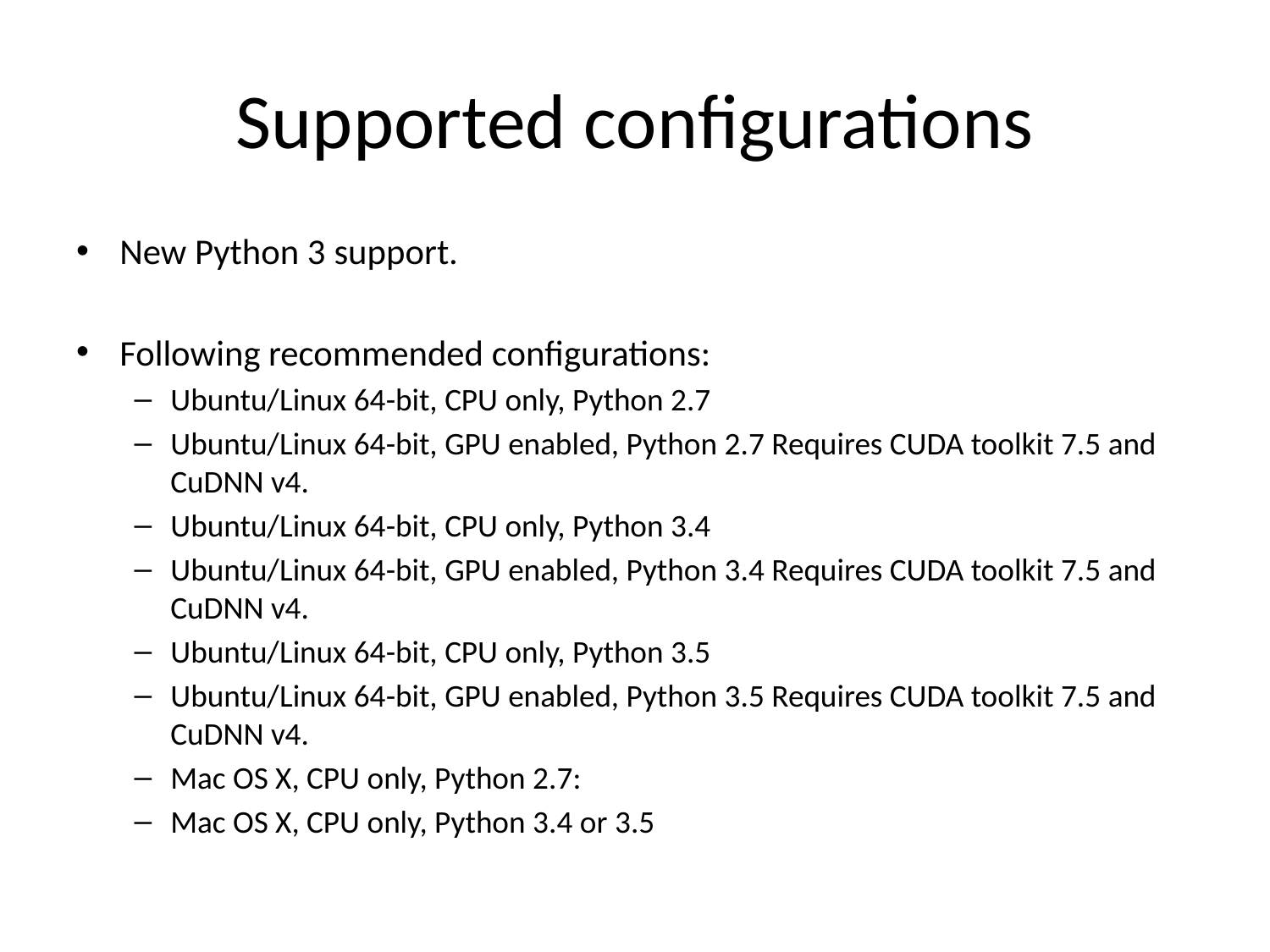

# Supported configurations
New Python 3 support.

Following recommended configurations:
Ubuntu/Linux 64-bit, CPU only, Python 2.7
Ubuntu/Linux 64-bit, GPU enabled, Python 2.7 Requires CUDA toolkit 7.5 and CuDNN v4.
Ubuntu/Linux 64-bit, CPU only, Python 3.4
Ubuntu/Linux 64-bit, GPU enabled, Python 3.4 Requires CUDA toolkit 7.5 and CuDNN v4.
Ubuntu/Linux 64-bit, CPU only, Python 3.5
Ubuntu/Linux 64-bit, GPU enabled, Python 3.5 Requires CUDA toolkit 7.5 and CuDNN v4.
Mac OS X, CPU only, Python 2.7:
Mac OS X, CPU only, Python 3.4 or 3.5